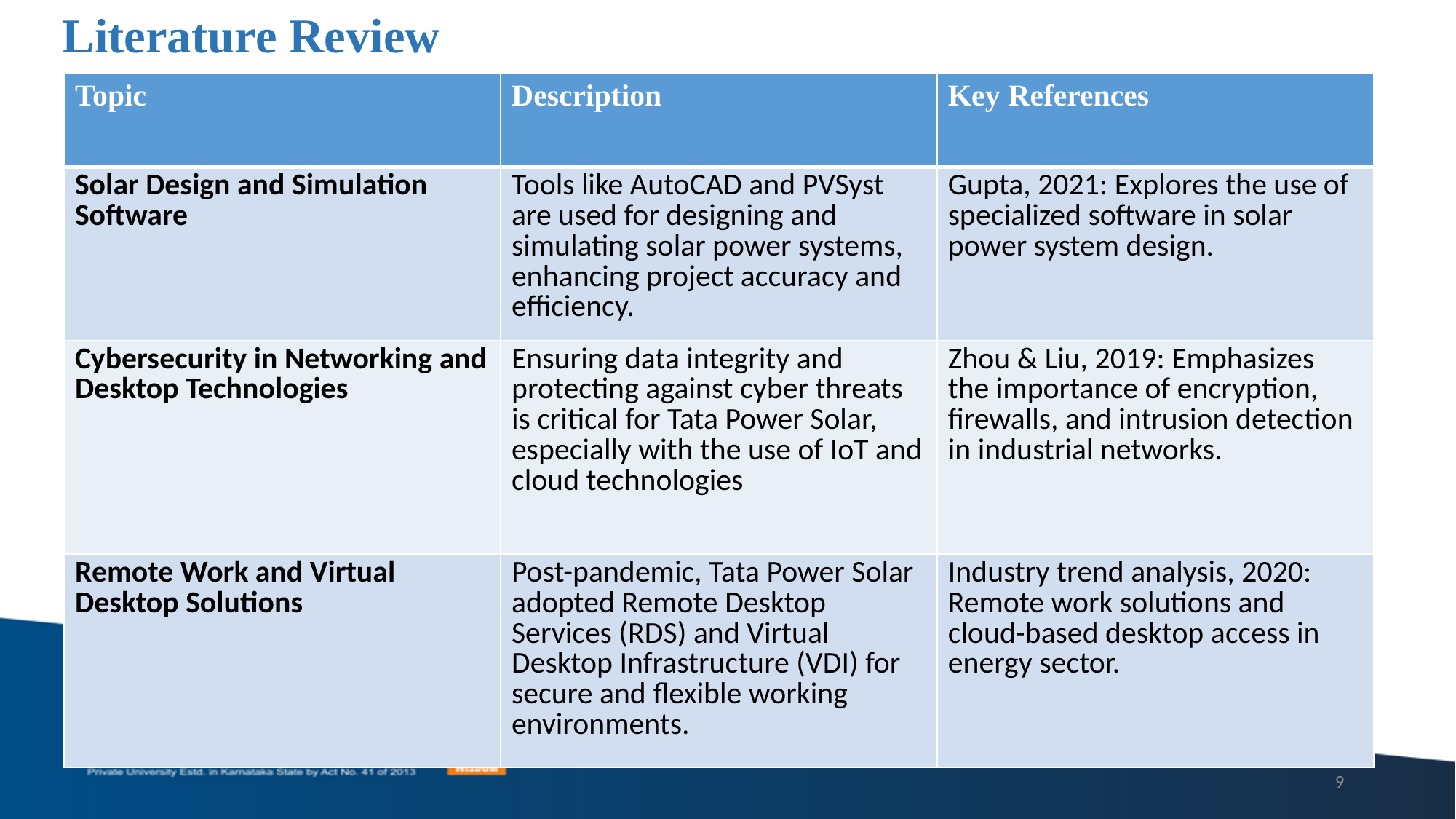

# Literature Review
| Topic | Description | Key References |
| --- | --- | --- |
| Solar Design and Simulation Software | Tools like AutoCAD and PVSyst are used for designing and simulating solar power systems, enhancing project accuracy and efficiency. | Gupta, 2021: Explores the use of specialized software in solar power system design. |
| Cybersecurity in Networking and Desktop Technologies | Ensuring data integrity and protecting against cyber threats is critical for Tata Power Solar, especially with the use of IoT and cloud technologies | Zhou & Liu, 2019: Emphasizes the importance of encryption, firewalls, and intrusion detection in industrial networks. |
| Remote Work and Virtual Desktop Solutions | Post-pandemic, Tata Power Solar adopted Remote Desktop Services (RDS) and Virtual Desktop Infrastructure (VDI) for secure and flexible working environments. | Industry trend analysis, 2020: Remote work solutions and cloud-based desktop access in energy sector. |
9